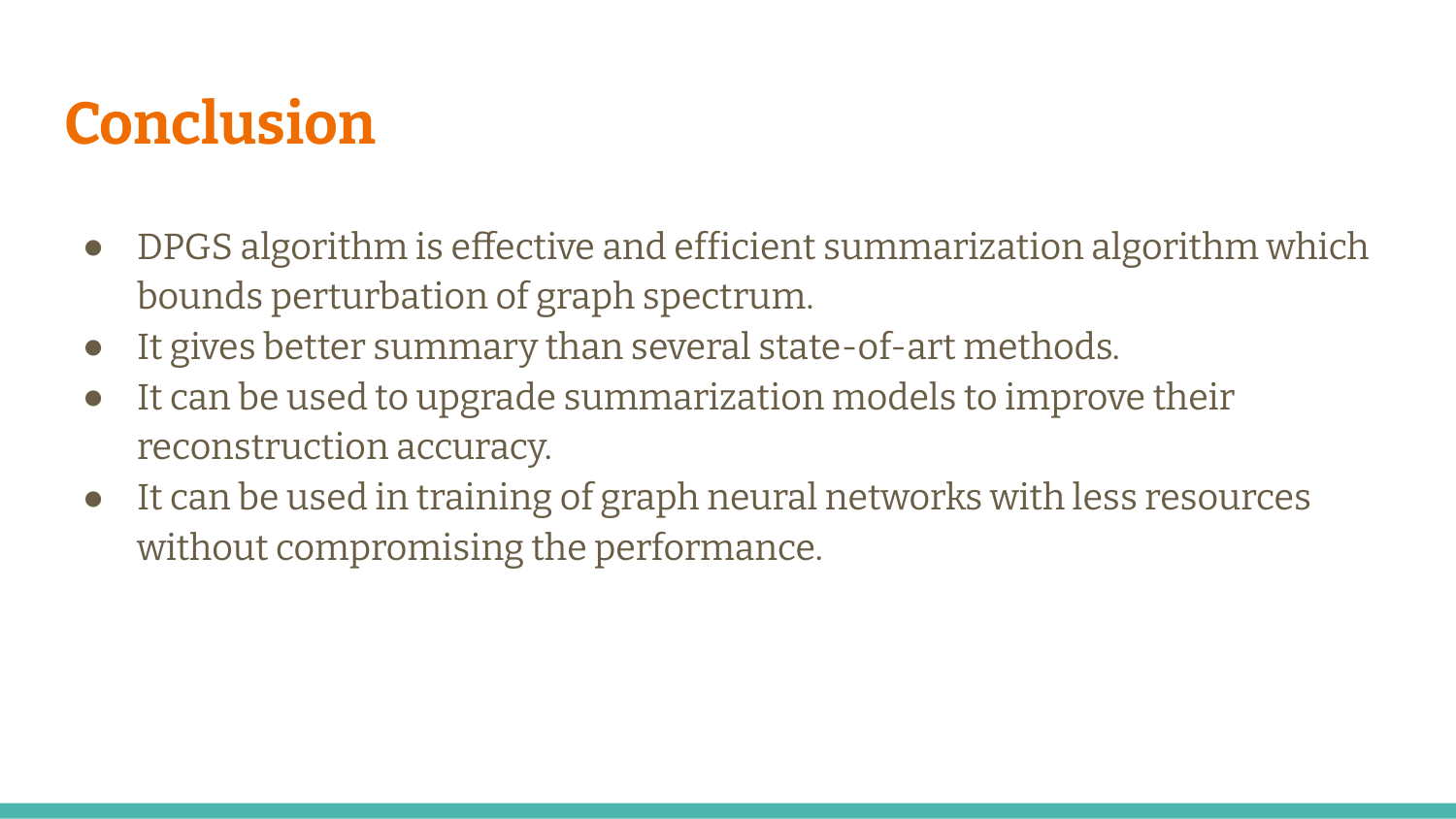

# Conclusion
DPGS algorithm is effective and efficient summarization algorithm which bounds perturbation of graph spectrum.
It gives better summary than several state-of-art methods.
It can be used to upgrade summarization models to improve their reconstruction accuracy.
It can be used in training of graph neural networks with less resources without compromising the performance.